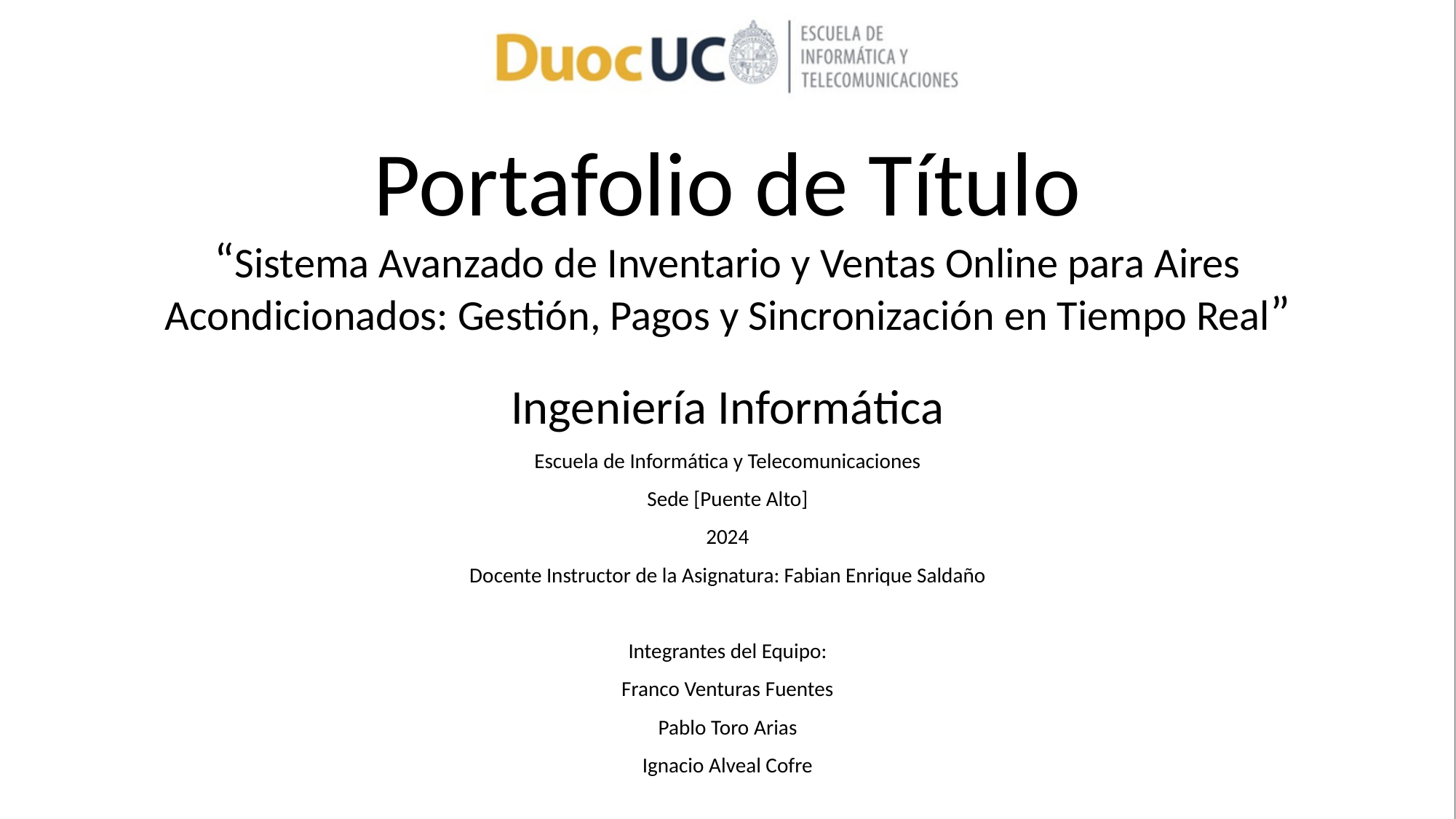

# Portafolio de Título “Sistema Avanzado de Inventario y Ventas Online para Aires Acondicionados: Gestión, Pagos y Sincronización en Tiempo Real”
Ingeniería Informática
Escuela de Informática y Telecomunicaciones
Sede [Puente Alto]
2024
Docente Instructor de la Asignatura: Fabian Enrique Saldaño

Integrantes del Equipo:
Franco Venturas Fuentes
Pablo Toro Arias
Ignacio Alveal Cofre